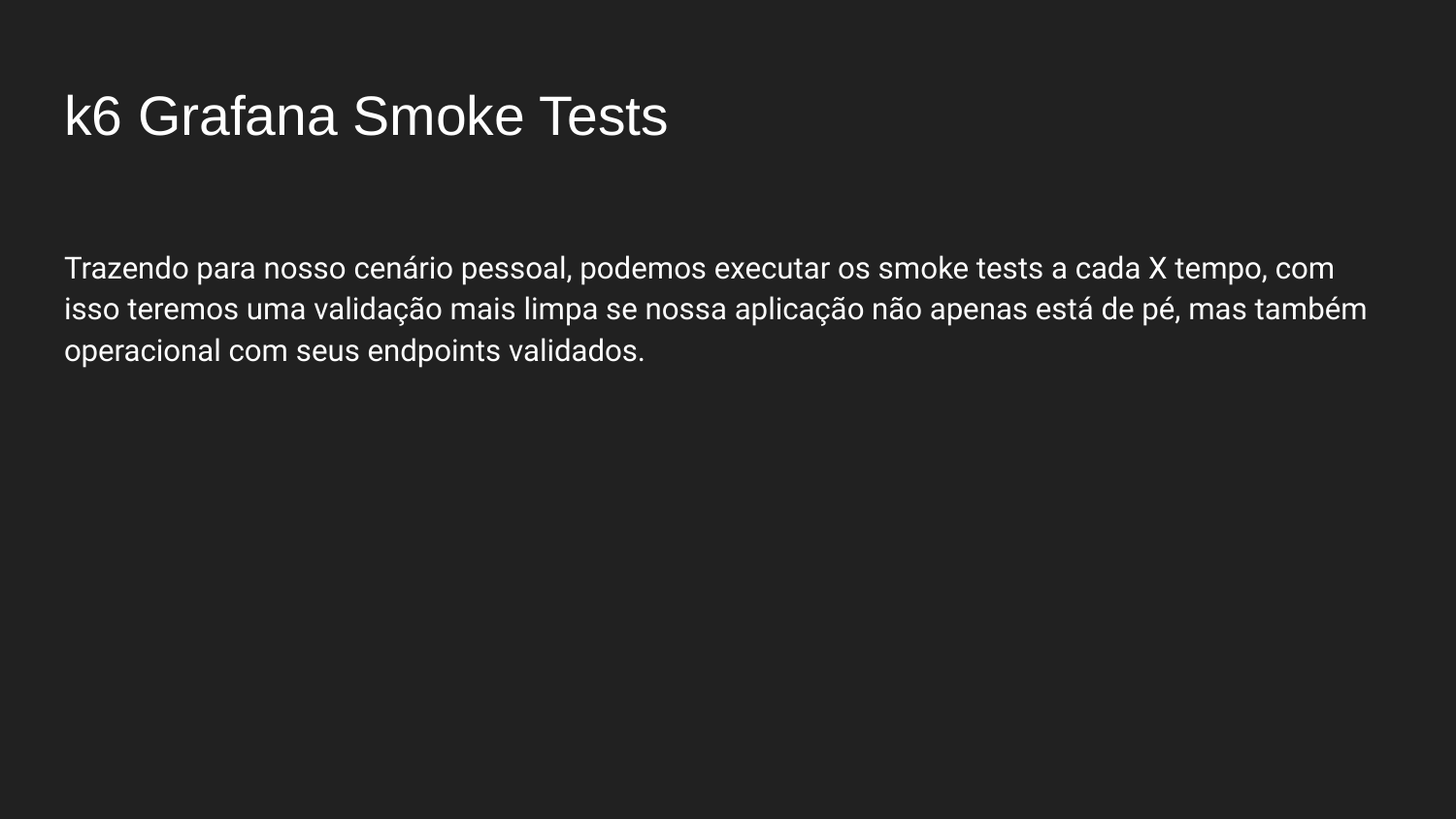

# k6 Grafana Smoke Tests

Trazendo para nosso cenário pessoal, podemos executar os smoke tests a cada X tempo, com isso teremos uma validação mais limpa se nossa aplicação não apenas está de pé, mas também operacional com seus endpoints validados.